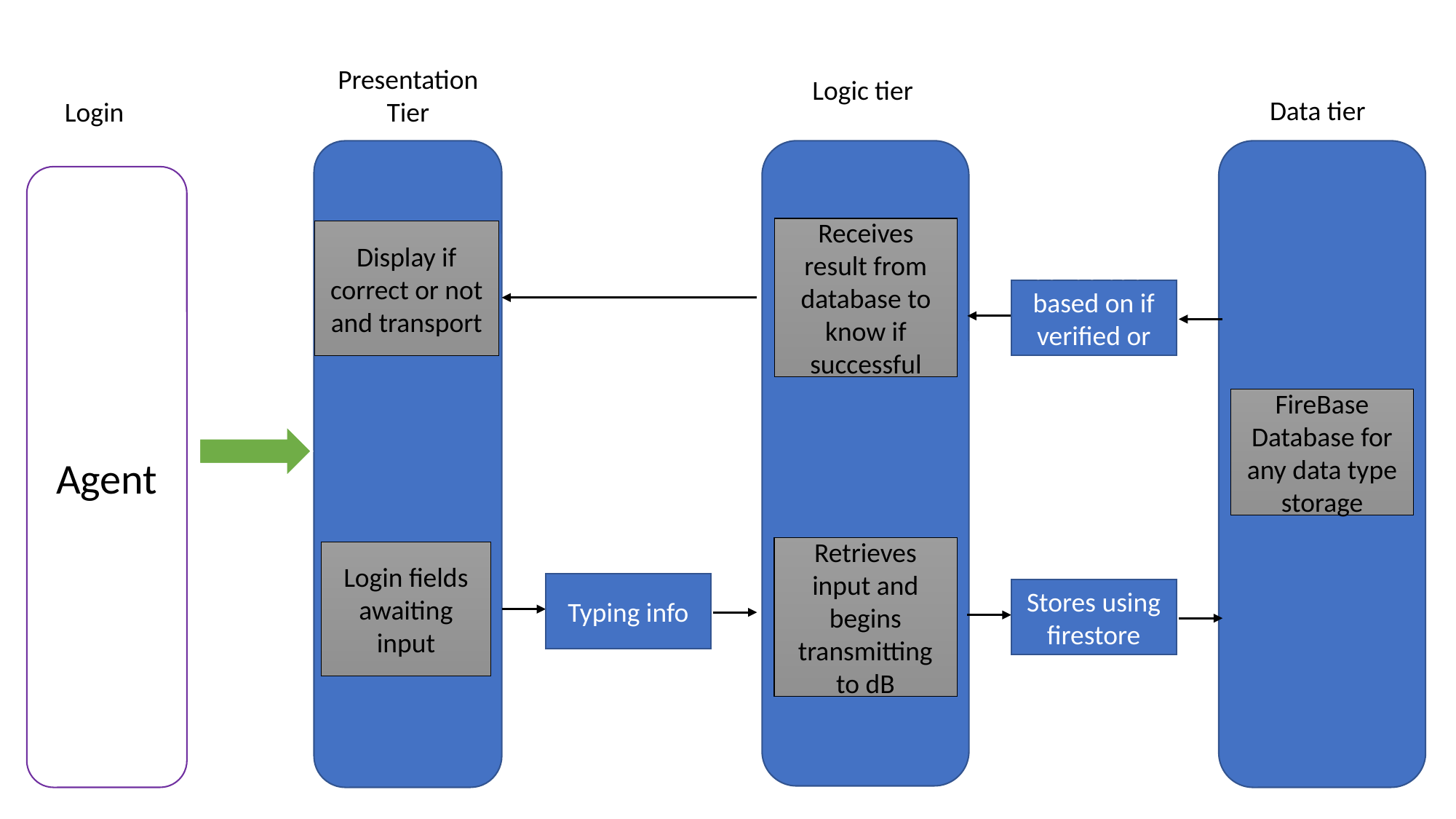

Presentation Tier

Logic tier
Data tier
Login

Agent
Receives result from database to know if successful
Display if correct or not and transport
Sends back based on if verified or not
FireBase Database for any data type storage

Retrieves input and begins transmitting to dB
Login fields awaiting input
Typing info
Stores using firestore